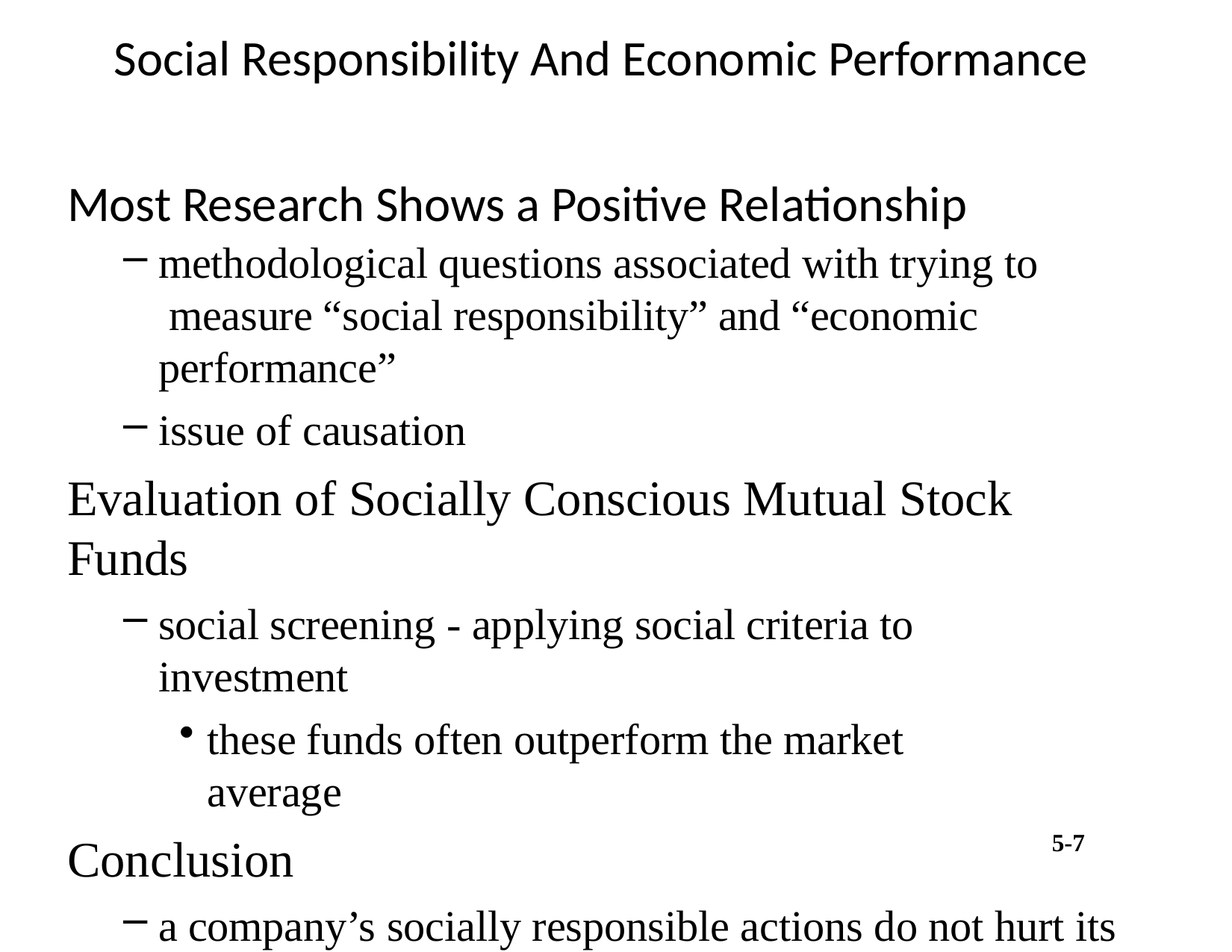

# Social Responsibility And Economic Performance Most Research Shows a Positive Relationship
methodological questions associated with trying to  measure “social responsibility” and “economic  performance”
issue of causation
Evaluation of Socially Conscious Mutual Stock Funds
social screening - applying social criteria to investment
these funds often outperform the market average
Conclusion
a company’s socially responsible actions do not hurt its  long-term economic performance
5-7